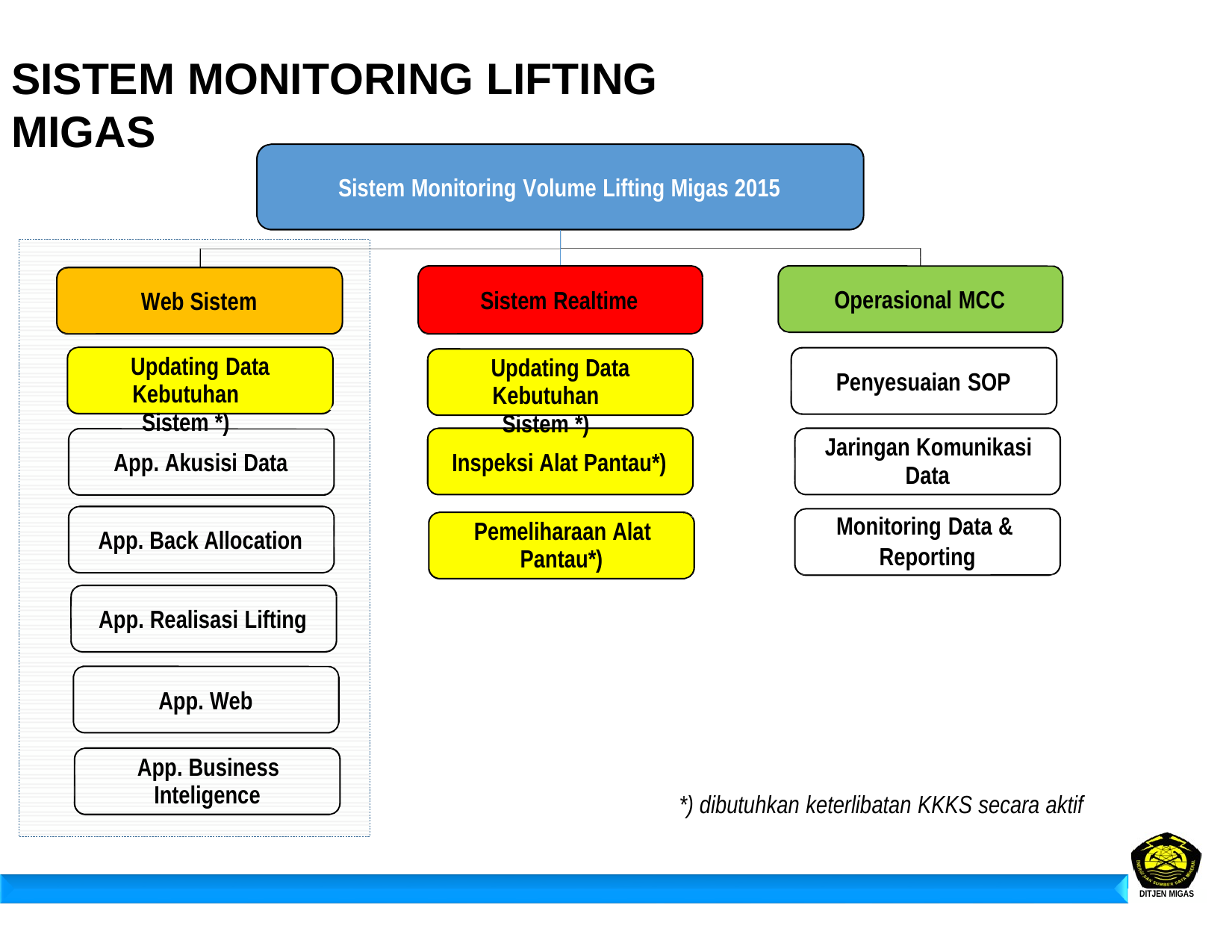

SISTEM MONITORING LIFTING MIGAS

Sistem Monitoring Volume Lifting Migas 2015

Operasional MCC

Sistem Realtime
Web Sistem

Updating Data
Kebutuhan Sistem *)

Updating Data
Kebutuhan Sistem *)

Penyesuaian SOP

Jaringan Komunikasi
Data
Monitoring Data &
Reporting

Inspeksi Alat Pantau*)
App. Akusisi Data

Pemeliharaan Alat
Pantau*)

App. Back Allocation

App. Realisasi Lifting

App. Web

App. Business
Inteligence

*) dibutuhkan keterlibatan KKKS secara aktif

DITJEN MIGAS